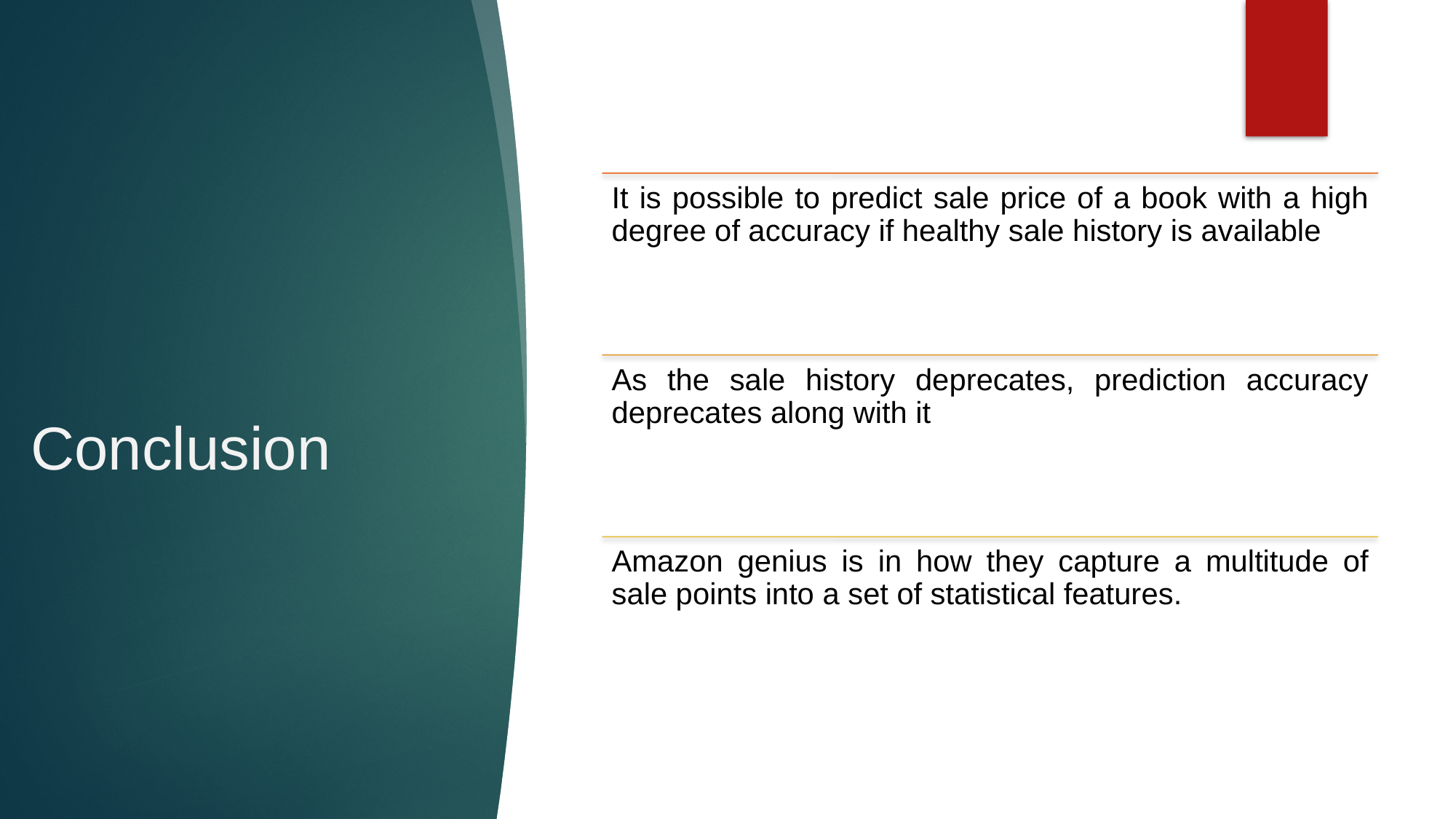

# Conclusion
It is possible to predict sale price of a book with a high degree of accuracy if healthy sale history is available
As the sale history deprecates, prediction accuracy deprecates along with it
Amazon genius is in how they capture a multitude of sale points into a set of statistical features.